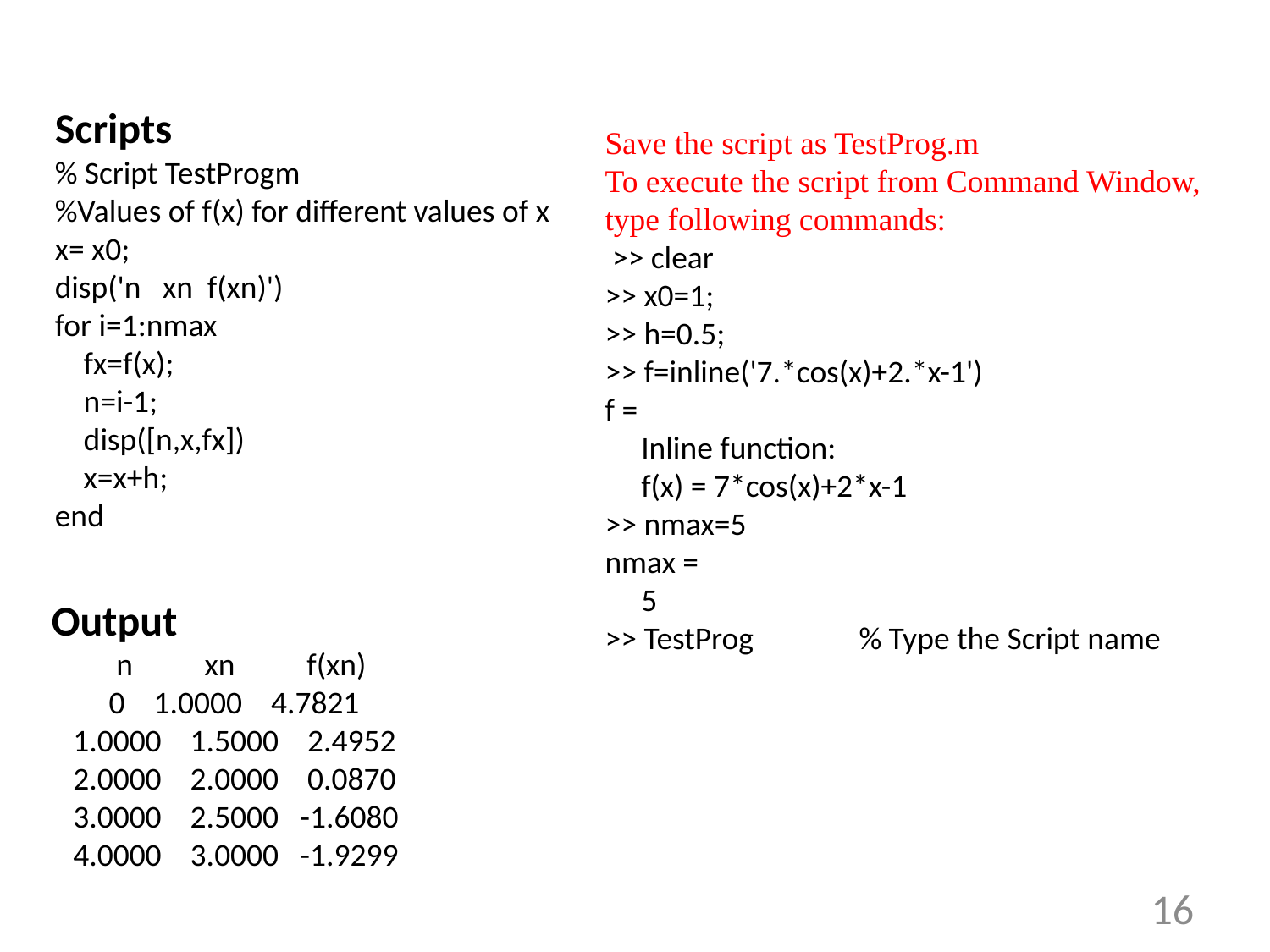

Scripts
% Script TestProgm
%Values of f(x) for different values of x
x= x0;
disp('n   xn  f(xn)')
for i=1:nmax
    fx=f(x);
    n=i-1;
    disp([n,x,fx])
    x=x+h;
end
Save the script as TestProg.m
To execute the script from Command Window, type following commands:
 >> clear
>> x0=1;
>> h=0.5;
>> f=inline('7.*cos(x)+2.*x-1')
f =
     Inline function:
     f(x) = 7*cos(x)+2*x-1
>> nmax=5
nmax =
     5
>> TestProg	% Type the Script name
 Output
          n          xn          f(xn)
         0    1.0000    4.7821
    1.0000    1.5000    2.4952
    2.0000    2.0000    0.0870
    3.0000    2.5000   -1.6080
    4.0000    3.0000   -1.9299
16